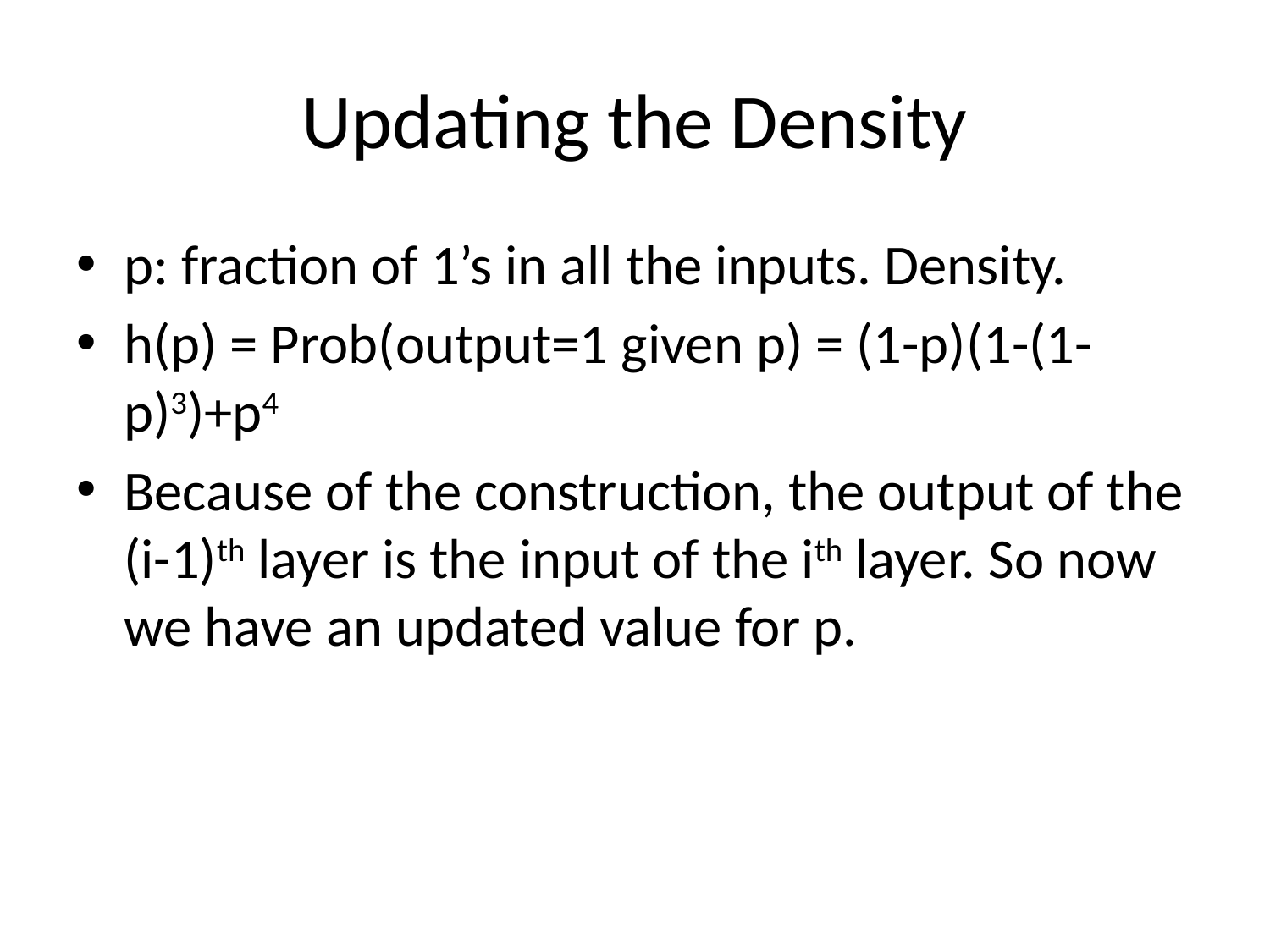

# Updating the Density
p: fraction of 1’s in all the inputs. Density.
h(p) = Prob(output=1 given p) = (1-p)(1-(1-p)3)+p4
Because of the construction, the output of the (i-1)th layer is the input of the ith layer. So now we have an updated value for p.